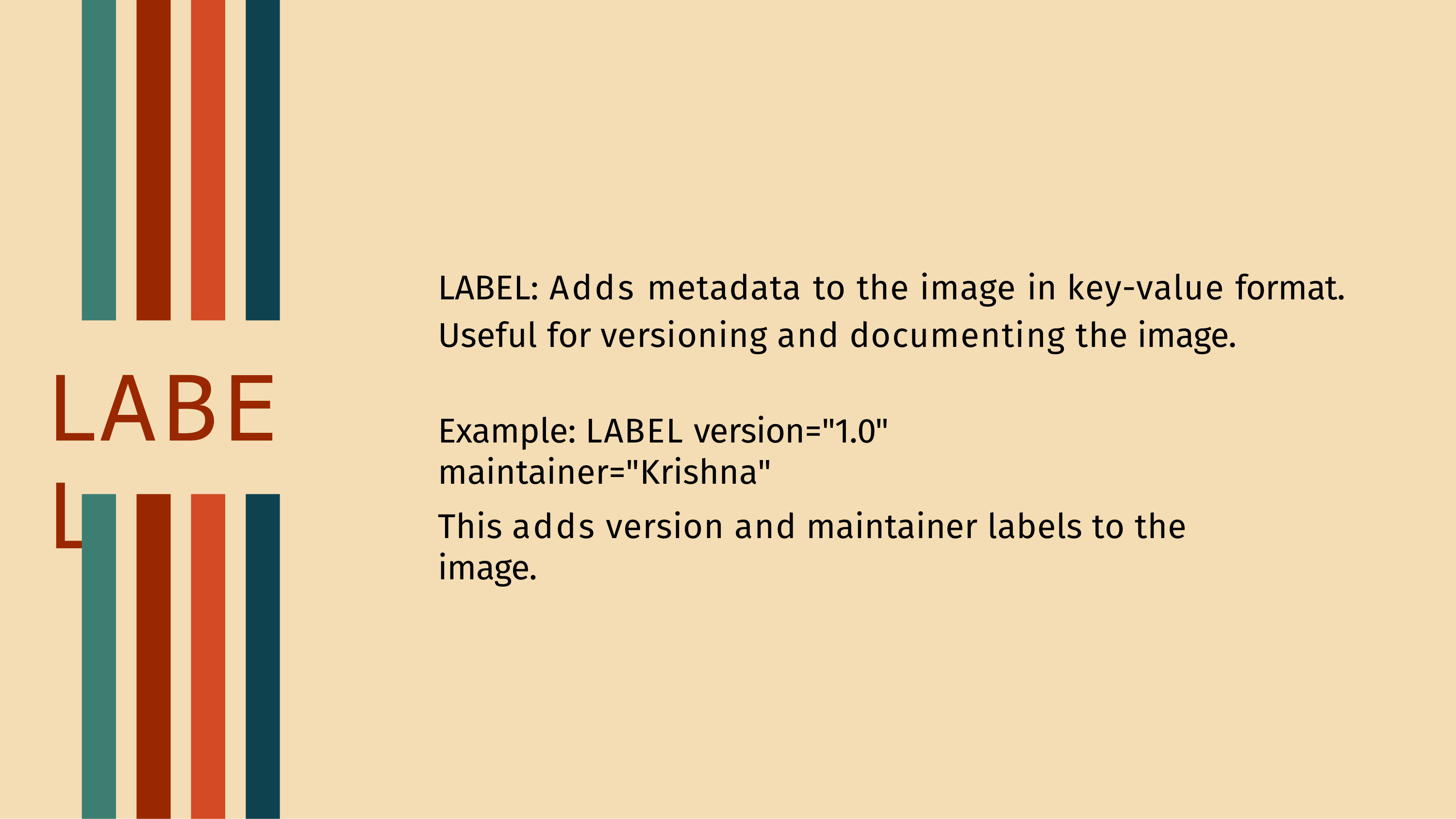

# LABEL: Adds metadata to the image in key-value format.  Useful for versioning and documenting the image.
LABEL
Example: LABEL version="1.0" maintainer="Krishna"

This adds version and maintainer labels to the image.